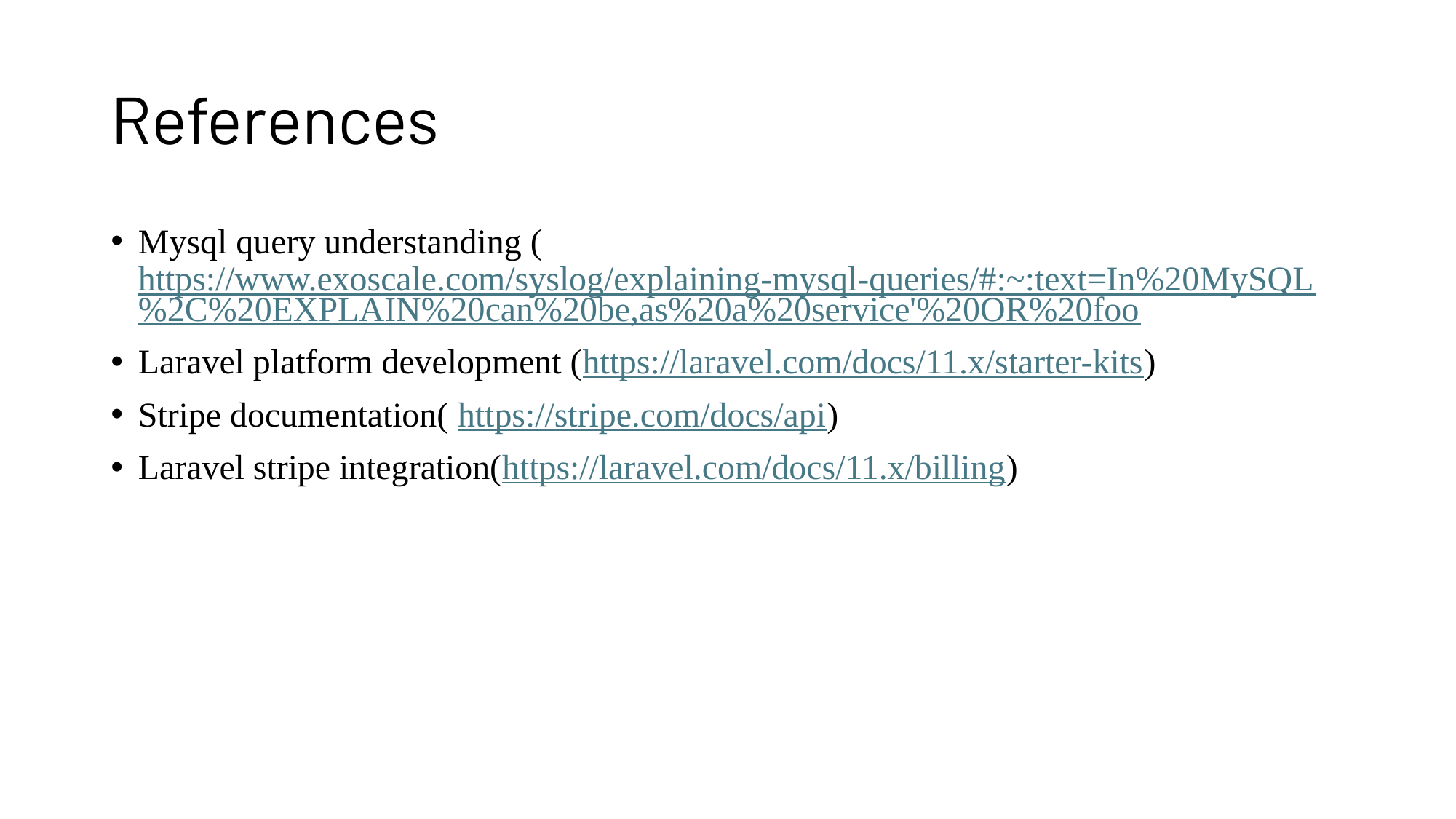

# References
Mysql query understanding (https://www.exoscale.com/syslog/explaining-mysql-queries/#:~:text=In%20MySQL%2C%20EXPLAIN%20can%20be,as%20a%20service'%20OR%20foo
Laravel platform development (https://laravel.com/docs/11.x/starter-kits)
Stripe documentation( https://stripe.com/docs/api)
Laravel stripe integration(https://laravel.com/docs/11.x/billing)